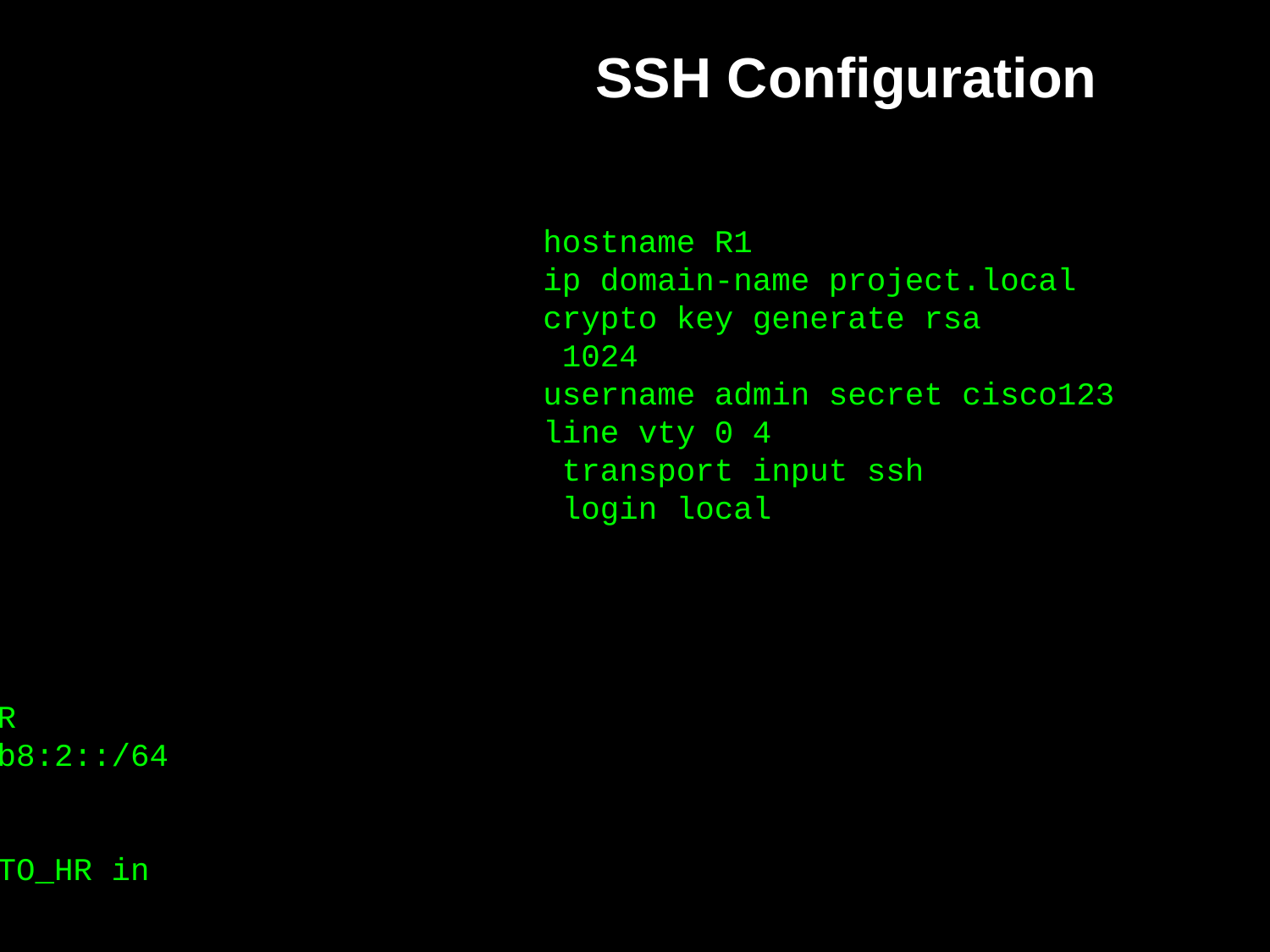

ACL - Block Sales to HR
SSH Configuration

hostname R1
ip domain-name project.local
crypto key generate rsa
 1024
username admin secret cisco123
line vty 0 4
 transport input ssh
 login local

ipv6 access-list BLOCK_SALES_TO_HR
 deny ipv6 2001:db8:1::/64 2001:db8:2::/64
 permit ipv6 any any
interface GigabitEthernet0/0
 ipv6 traffic-filter BLOCK_SALES_TO_HR in